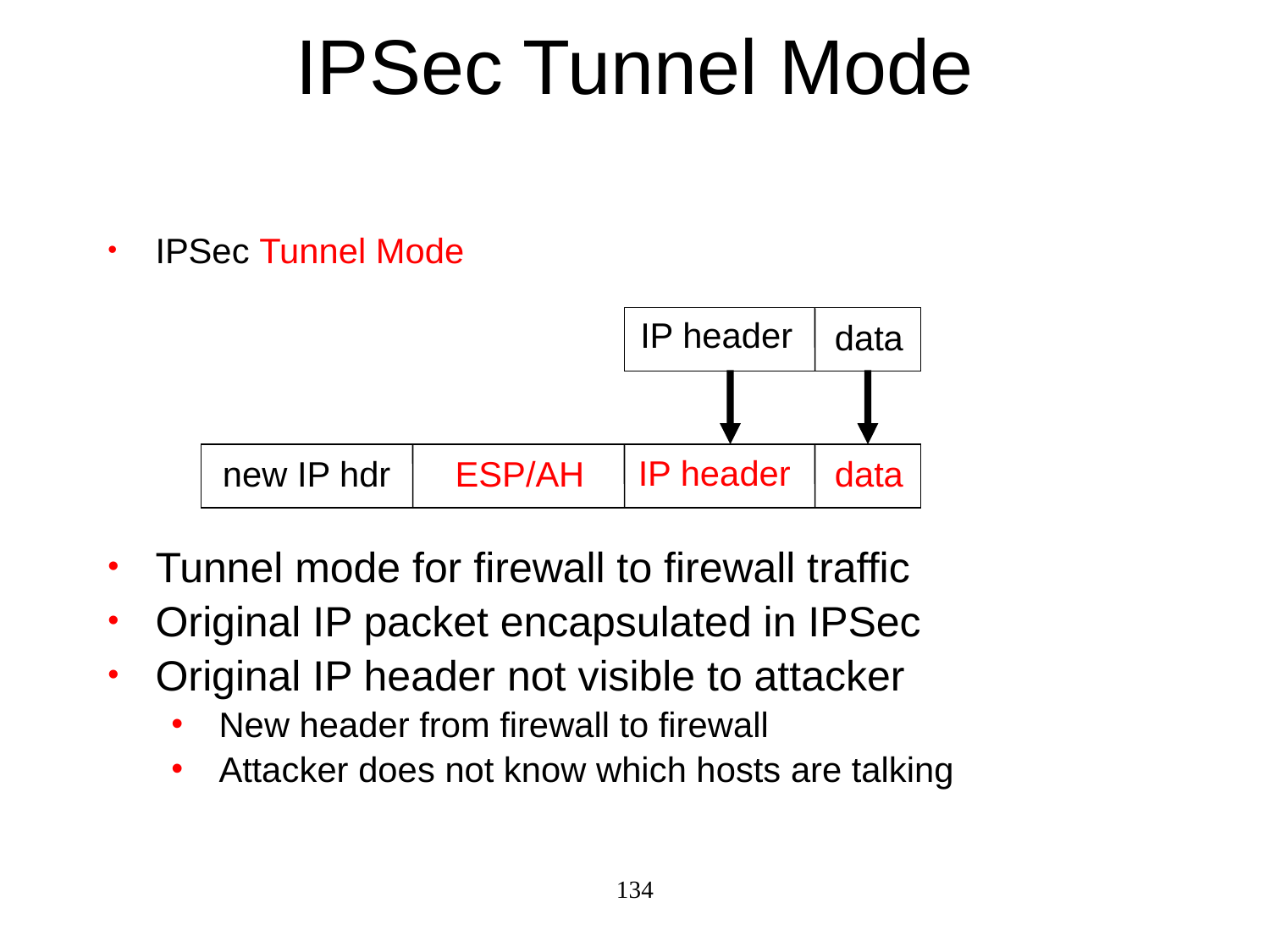

# IPSec Tunnel Mode
IPSec Tunnel Mode
IP header

data

IP header

new IP hdr
ESP/AH
data
Tunnel mode for firewall to firewall traffic
Original IP packet encapsulated in IPSec
Original IP header not visible to attacker
New header from firewall to firewall
Attacker does not know which hosts are talking
134